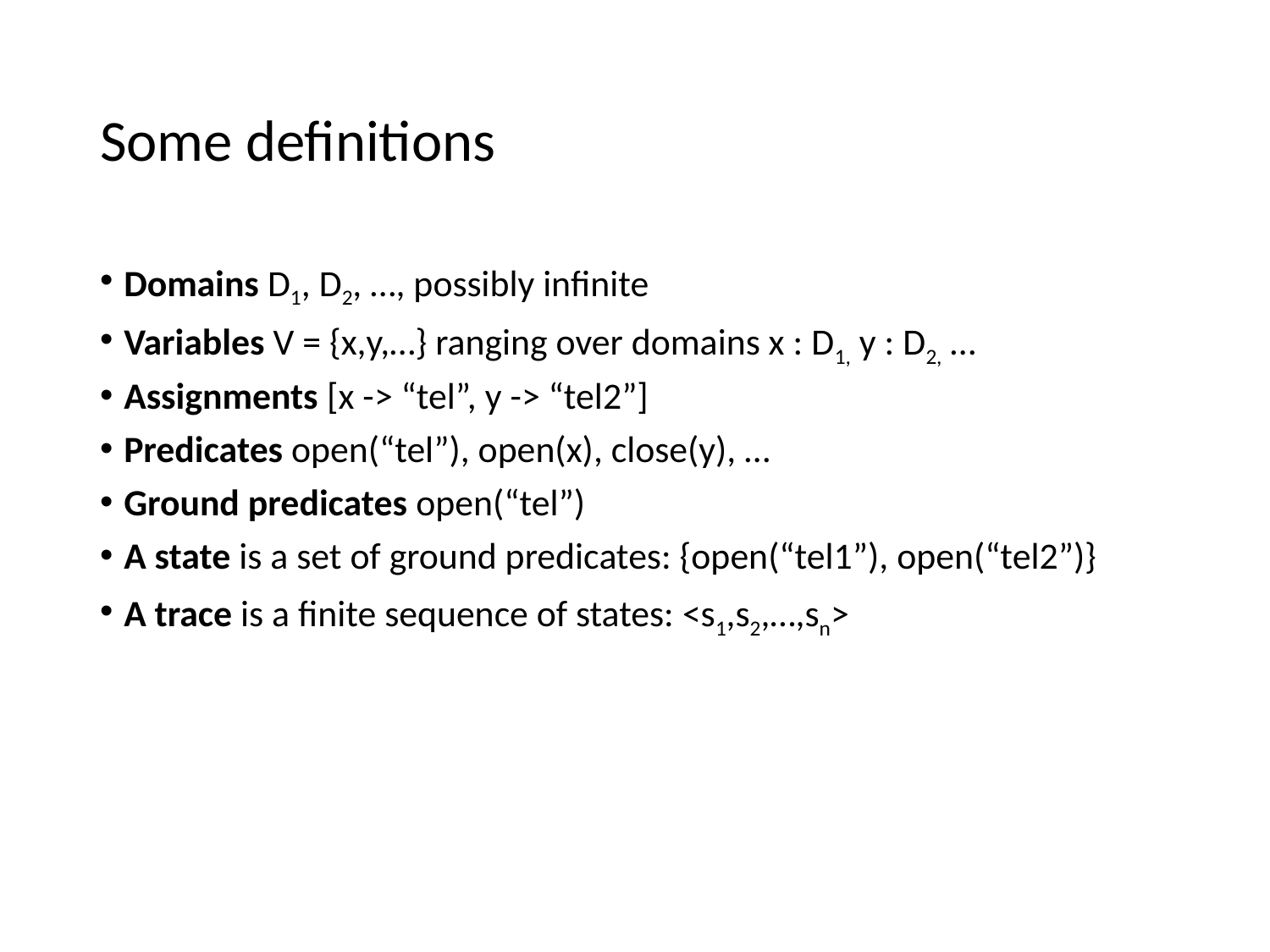

# Some definitions
Domains D1, D2, …, possibly infinite
Variables V = {x,y,…} ranging over domains x : D1, y : D2, …
Assignments [x -> “tel”, y -> “tel2”]
Predicates open(“tel”), open(x), close(y), …
Ground predicates open(“tel”)
A state is a set of ground predicates: {open(“tel1”), open(“tel2”)}
A trace is a finite sequence of states: <s1,s2,…,sn>